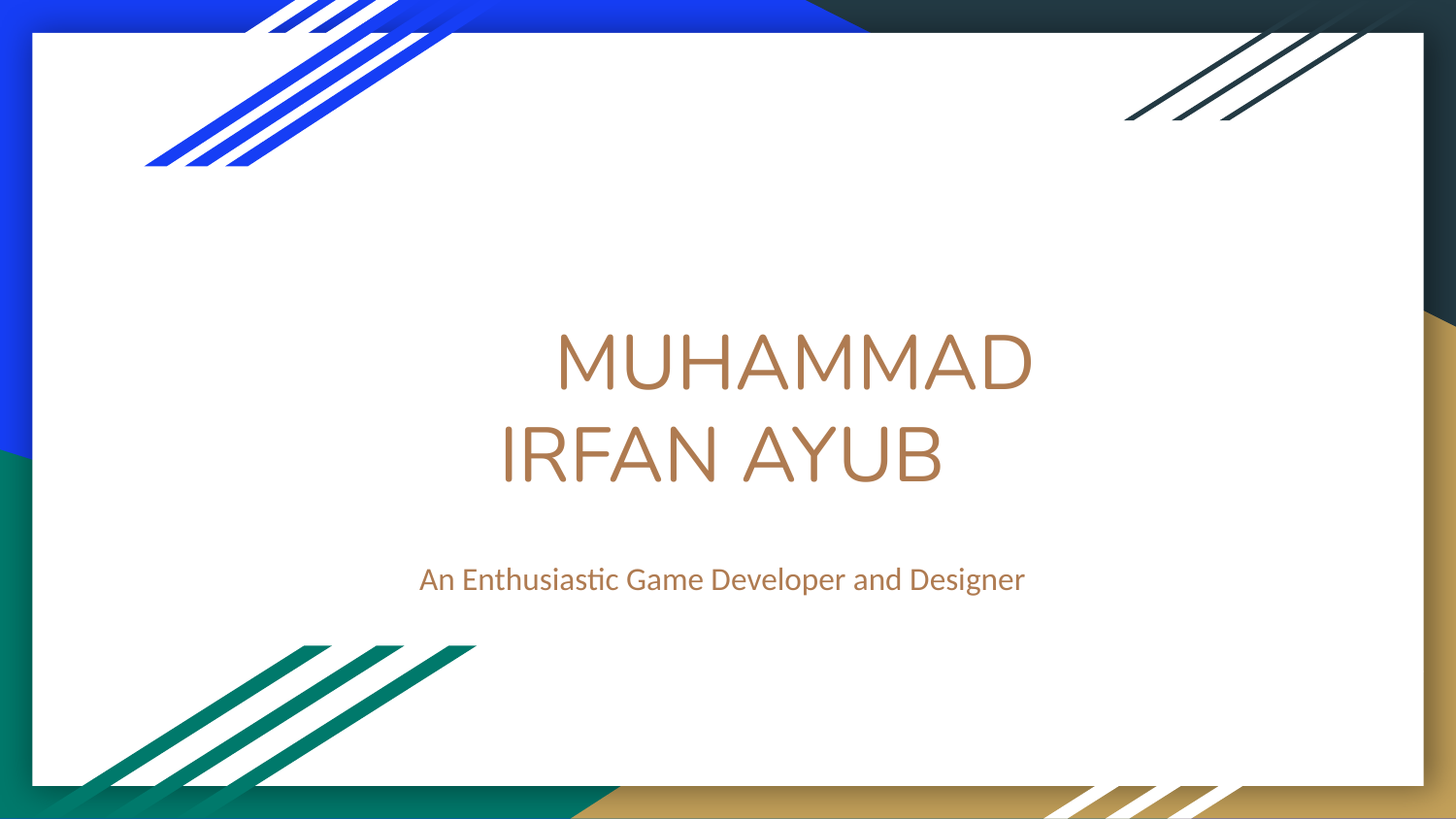

# MUHAMMAD IRFAN AYUB
An Enthusiastic Game Developer and Designer